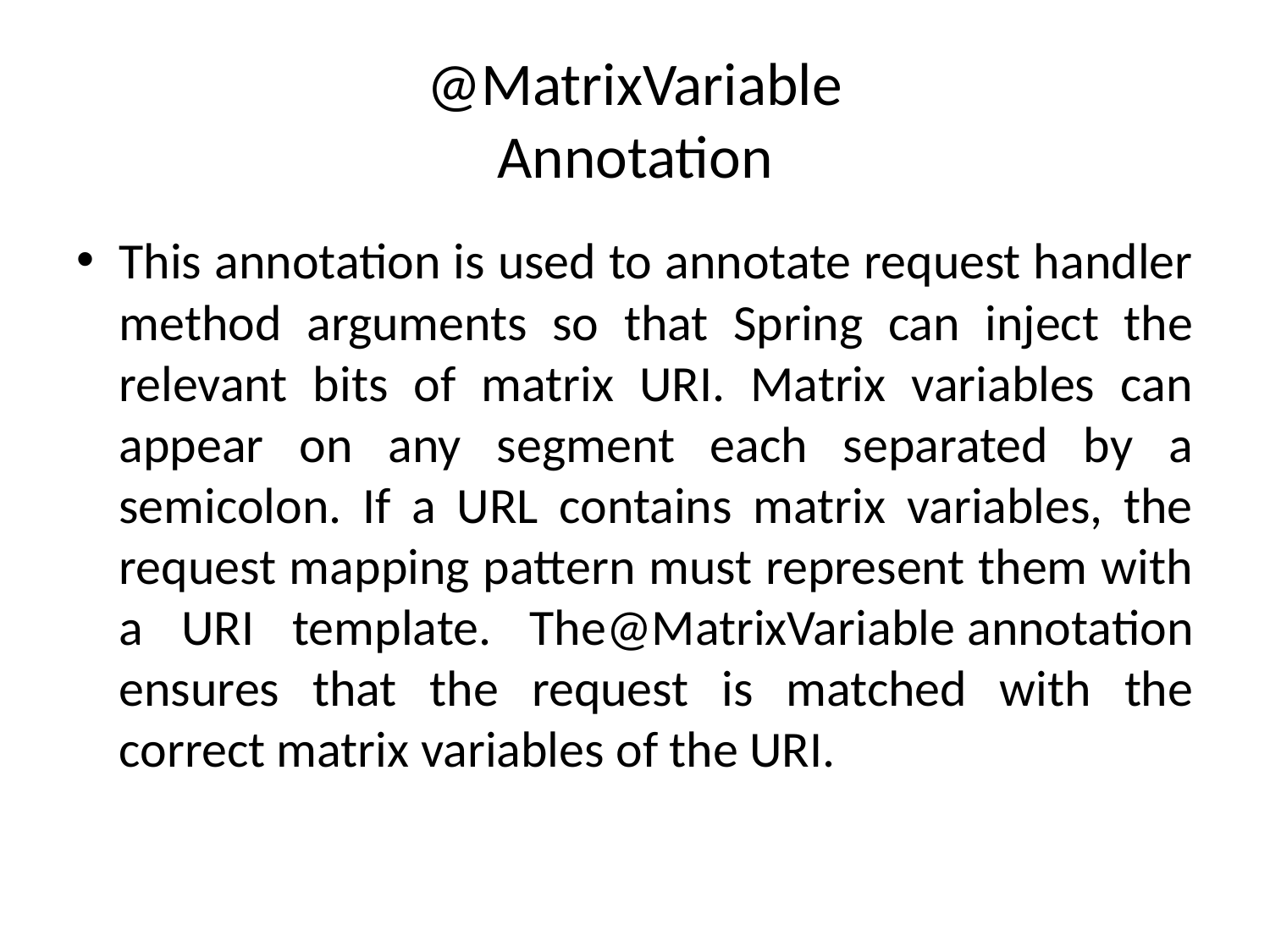

# @MatrixVariable Annotation
This annotation is used to annotate request handler method arguments so that Spring can inject the relevant bits of matrix URI. Matrix variables can appear on any segment each separated by a semicolon. If a URL contains matrix variables, the request mapping pattern must represent them with a URI template. The@MatrixVariable annotation ensures that the request is matched with the correct matrix variables of the URI.